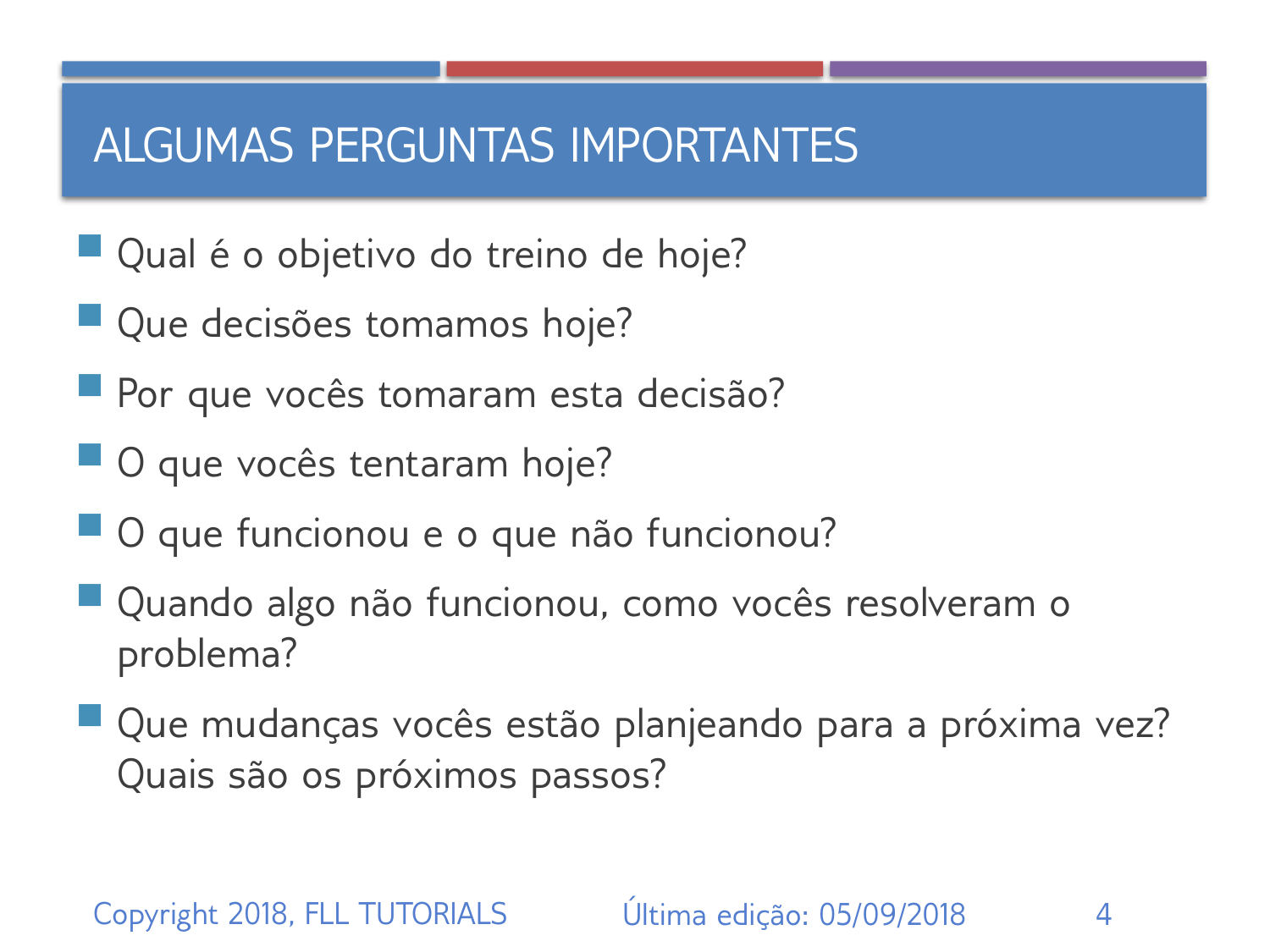

Algumas perguntas importantes
Qual é o objetivo do treino de hoje?
Que decisões tomamos hoje?
Por que vocês tomaram esta decisão?
O que vocês tentaram hoje?
O que funcionou e o que não funcionou?
Quando algo não funcionou, como vocês resolveram o problema?
Que mudanças vocês estão planjeando para a próxima vez? Quais são os próximos passos?
Copyright 2018, FLL TUTORIALS
4
Última edição: 05/09/2018